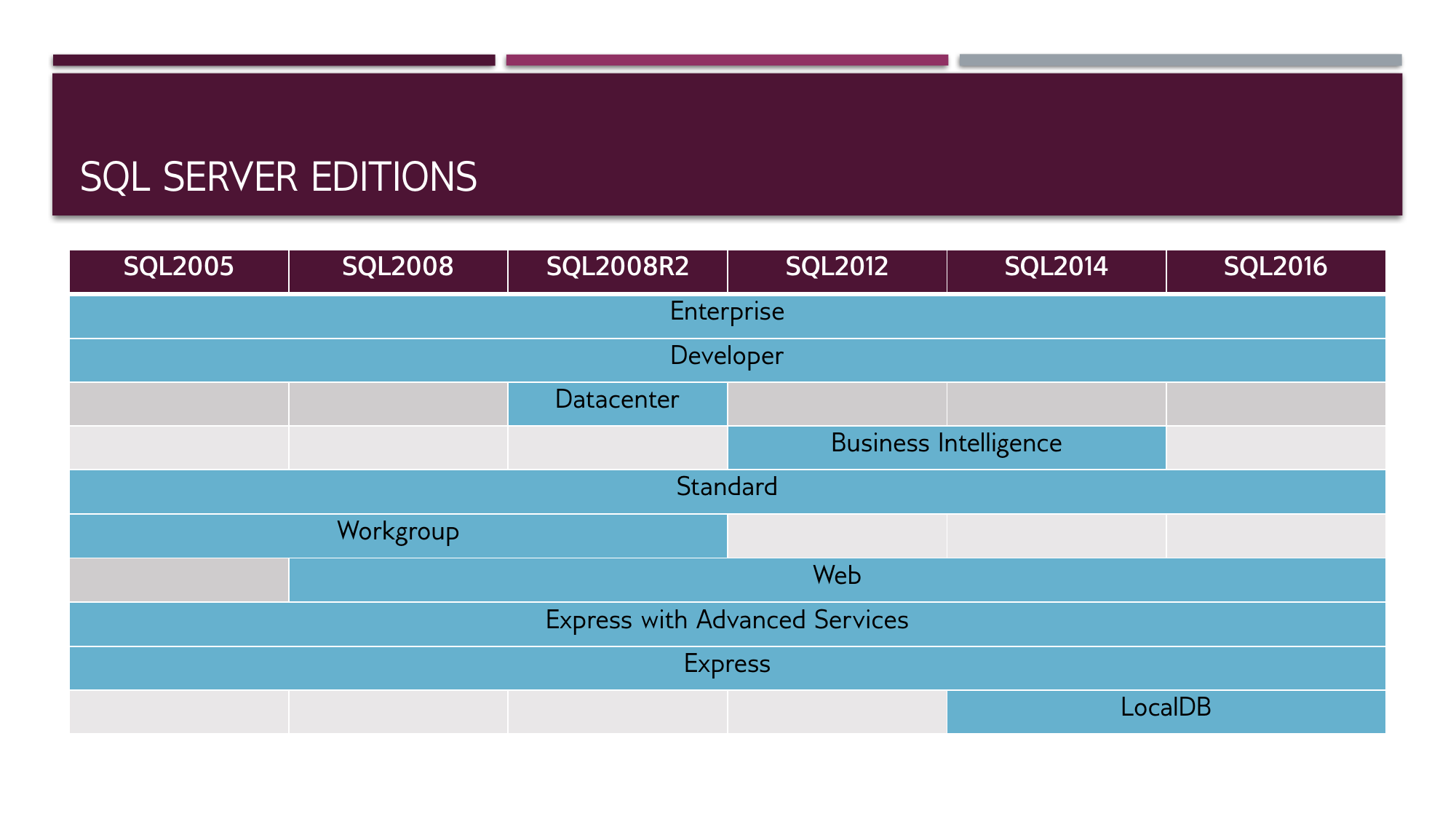

# SQL Server Editions
| SQL2005 | SQL2008 | SQL2008R2 | SQL2012 | SQL2014 | SQL2016 |
| --- | --- | --- | --- | --- | --- |
| Enterprise |  |  |  |  |  |
| Developer |  |  |  |  |  |
|  |  | Datacenter |  |  |  |
|  |  |  | Business Intelligence |  |  |
| Standard |  |  |  |  |  |
| Workgroup |  |  |  |  |  |
|  | Web |  |  |  |  |
| Express with Advanced Services |  |  |  |  |  |
| Express |  |  |  |  |  |
|  |  |  |  | LocalDB |  |